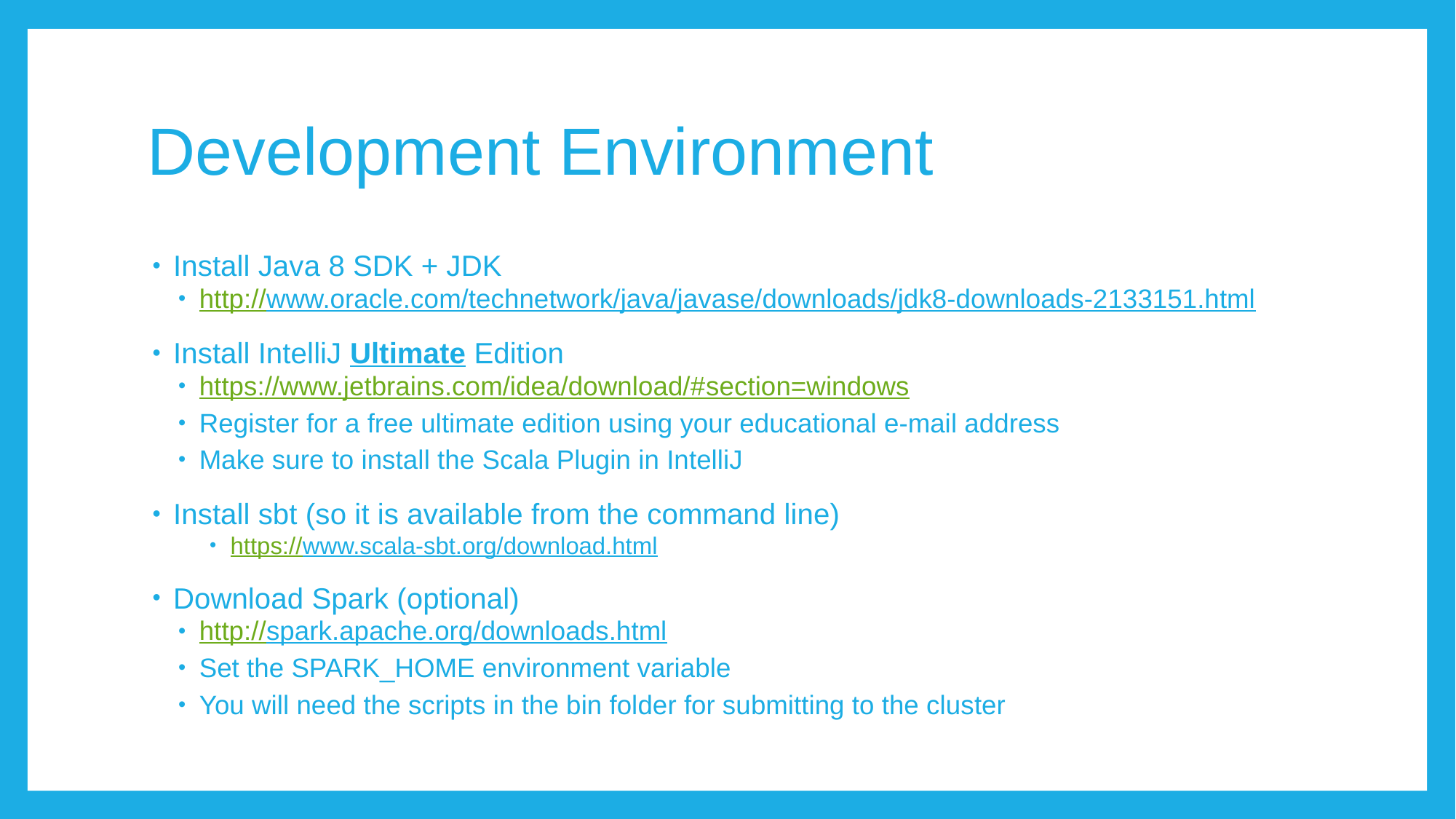

# Development Environment
Install Java 8 SDK + JDK
http://www.oracle.com/technetwork/java/javase/downloads/jdk8-downloads-2133151.html
Install IntelliJ Ultimate Edition
https://www.jetbrains.com/idea/download/#section=windows
Register for a free ultimate edition using your educational e-mail address
Make sure to install the Scala Plugin in IntelliJ
Install sbt (so it is available from the command line)
https://www.scala-sbt.org/download.html
Download Spark (optional)
http://spark.apache.org/downloads.html
Set the SPARK_HOME environment variable
You will need the scripts in the bin folder for submitting to the cluster